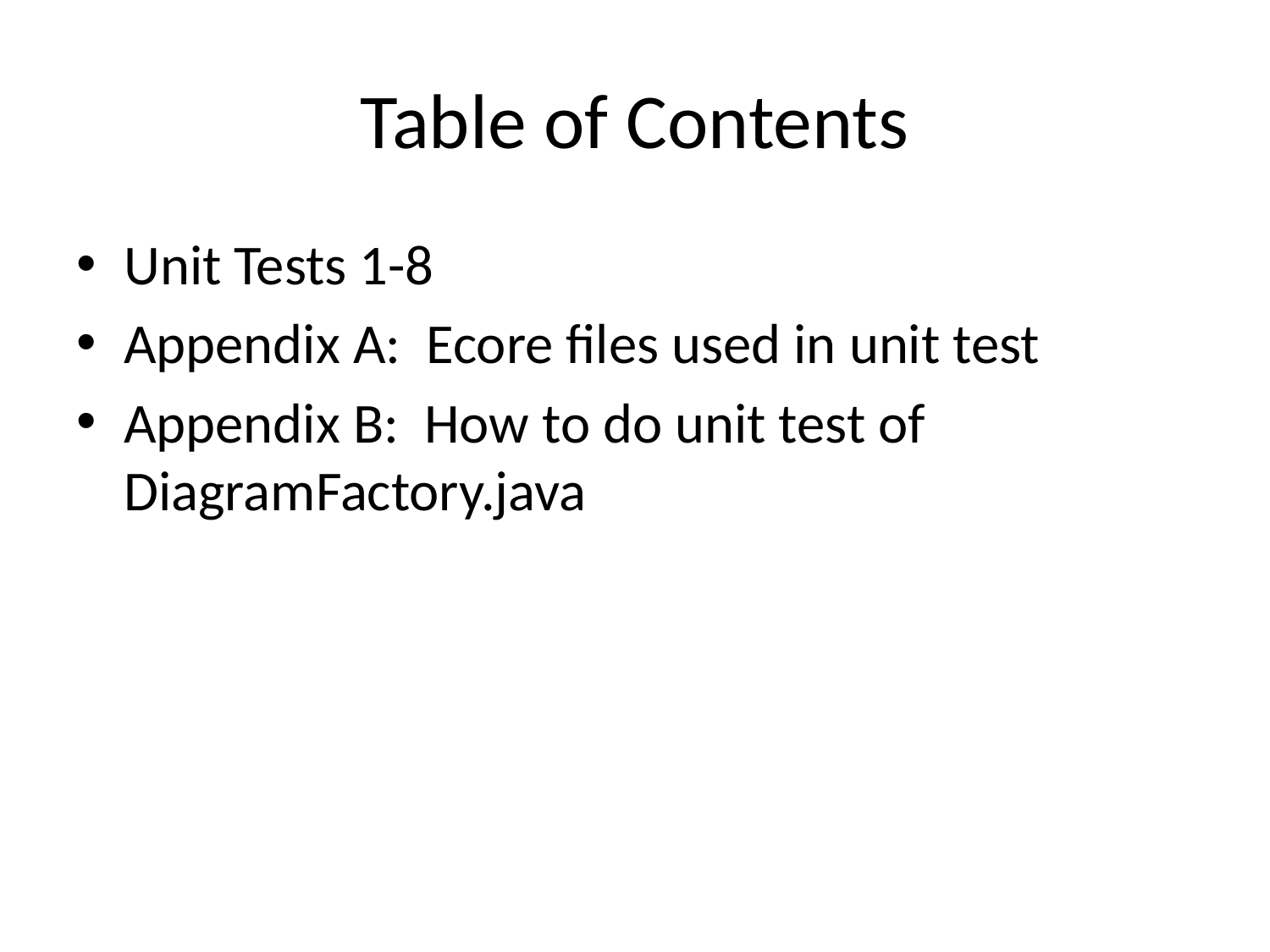

# Table of Contents
Unit Tests 1-8
Appendix A:  Ecore files used in unit test
Appendix B:  How to do unit test of DiagramFactory.java